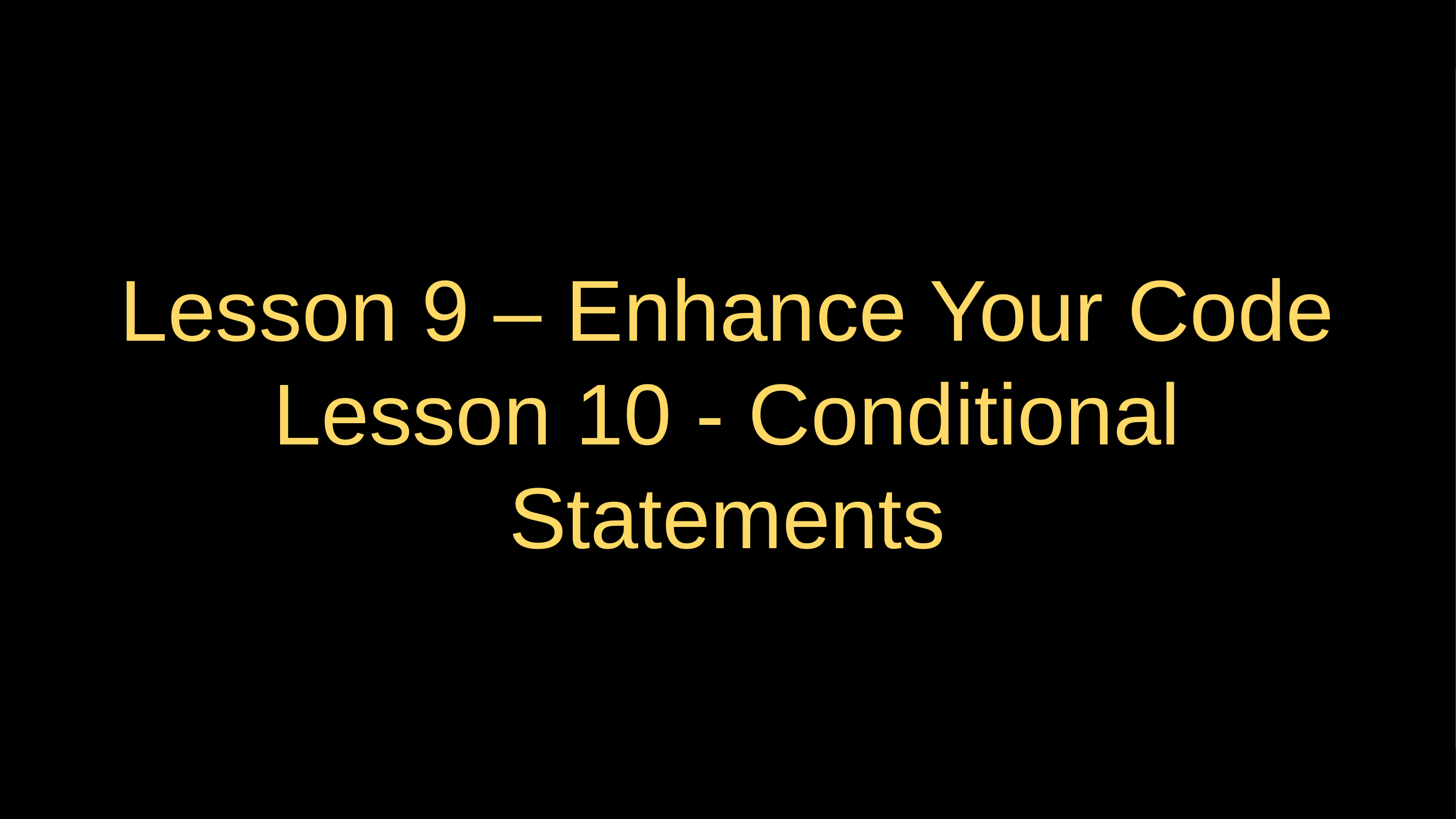

# Lesson 9 – Enhance Your Code Lesson 10 - Conditional Statements